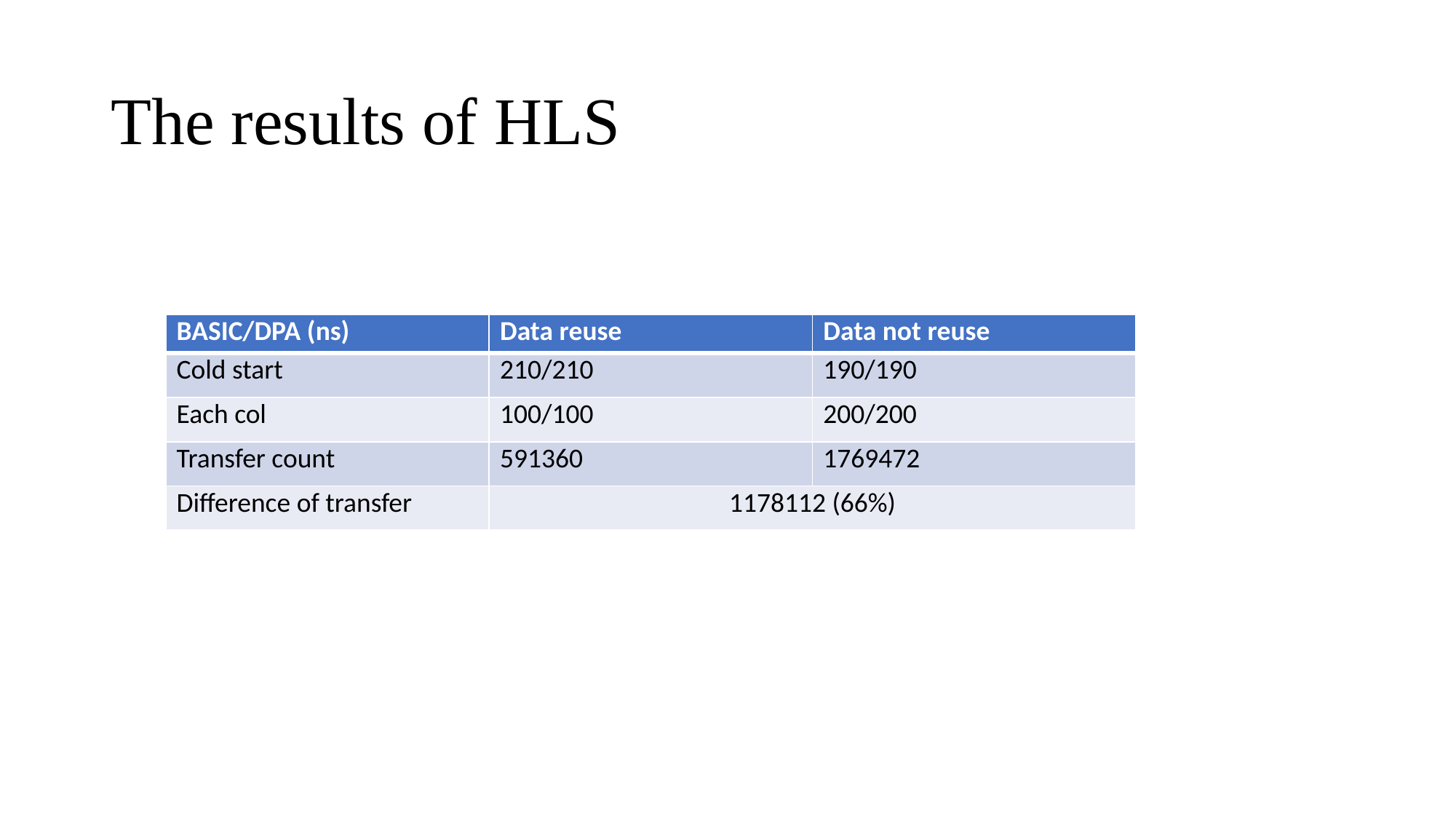

# The results of HLS

| BASIC/DPA (ns) | Data reuse | Data not reuse |
| --- | --- | --- |
| Cold start | 210/210 | 190/190 |
| Each col | 100/100 | 200/200 |
| Transfer count | 591360 | 1769472 |
| Difference of transfer | 1178112 (66%) |  |